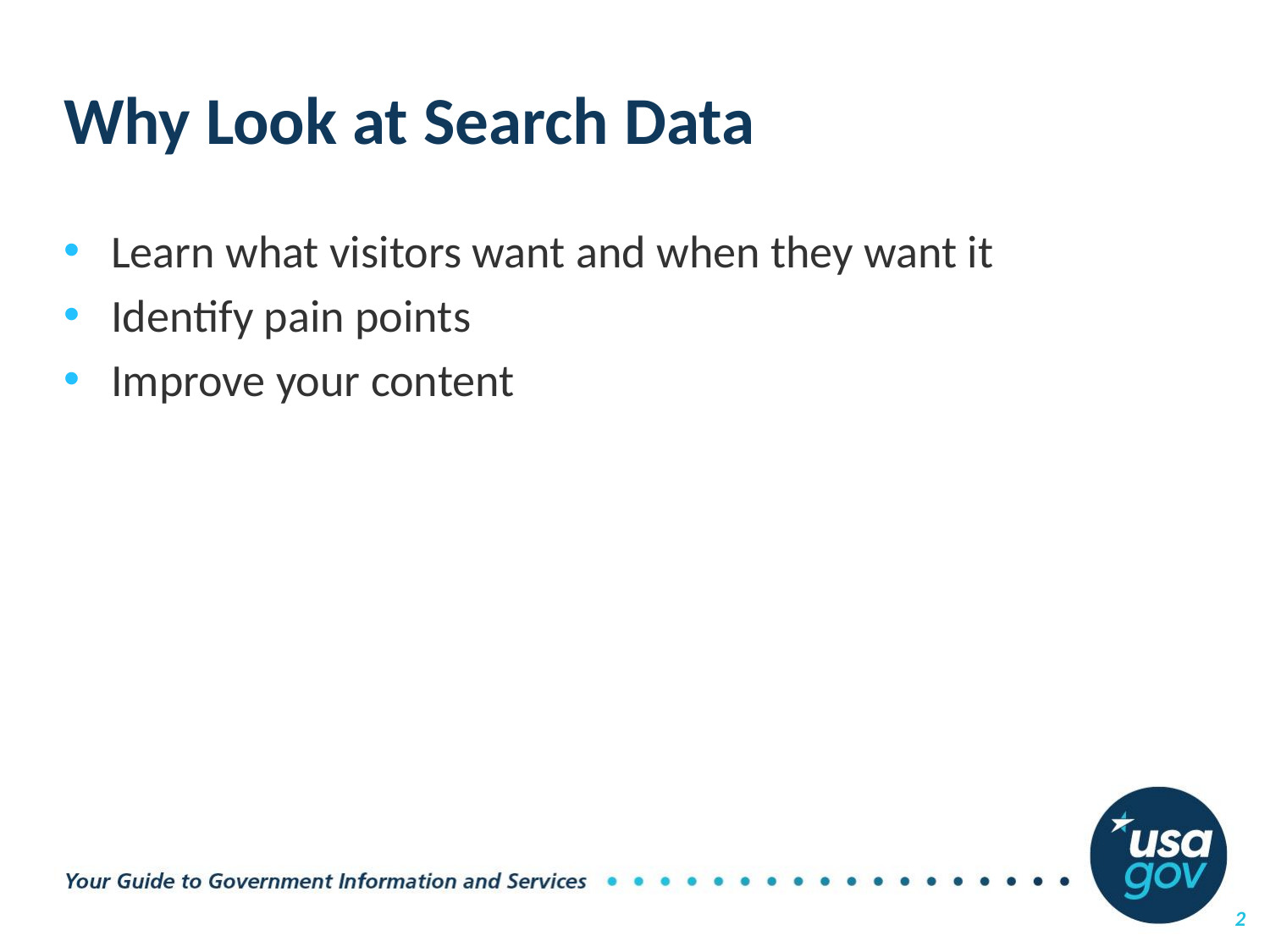

# Why Look at Search Data
Learn what visitors want and when they want it
Identify pain points
Improve your content
2